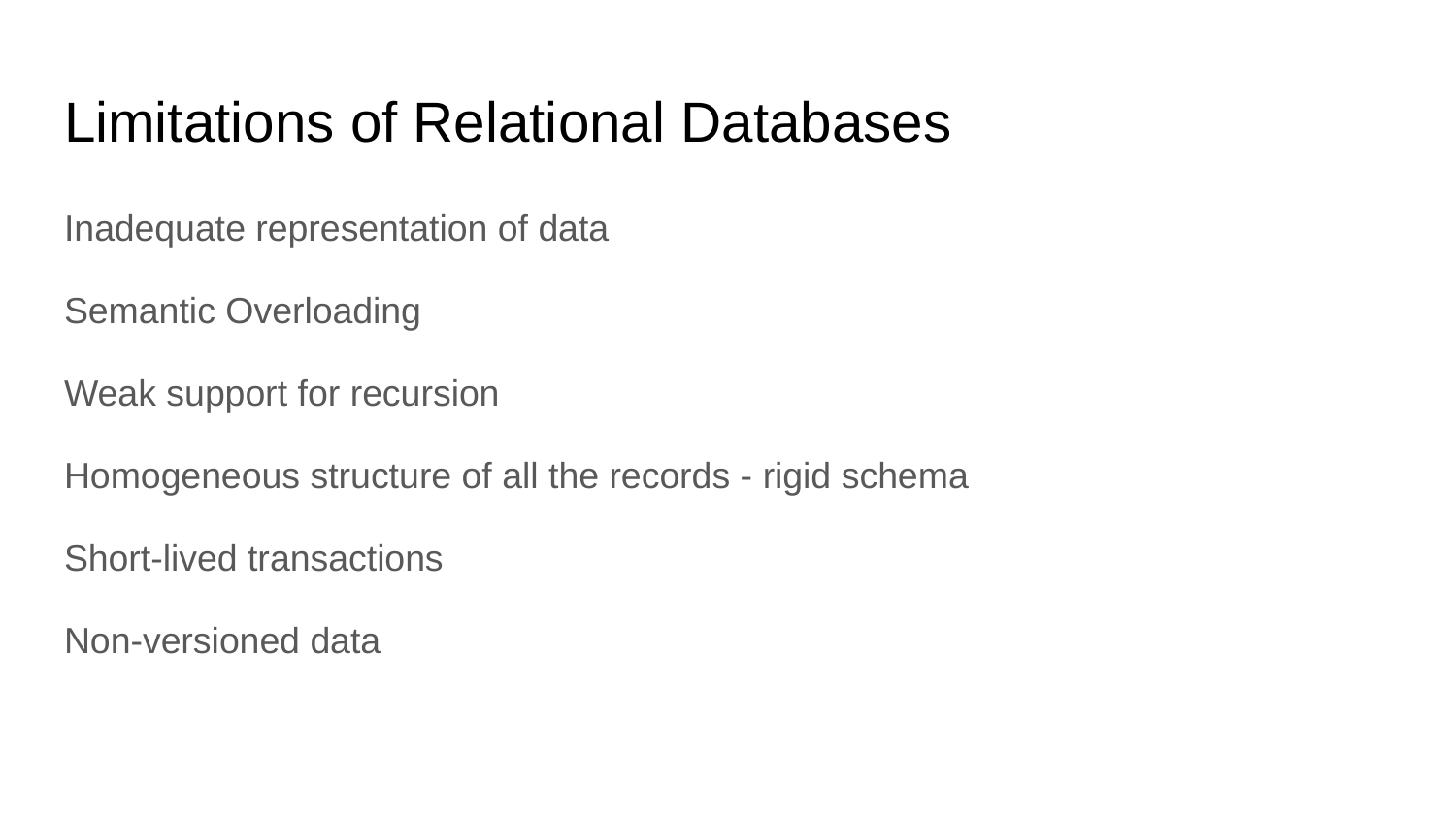

# Limitations of Relational Databases
Inadequate representation of data
Semantic Overloading
Weak support for recursion
Homogeneous structure of all the records - rigid schema
Short-lived transactions
Non-versioned data